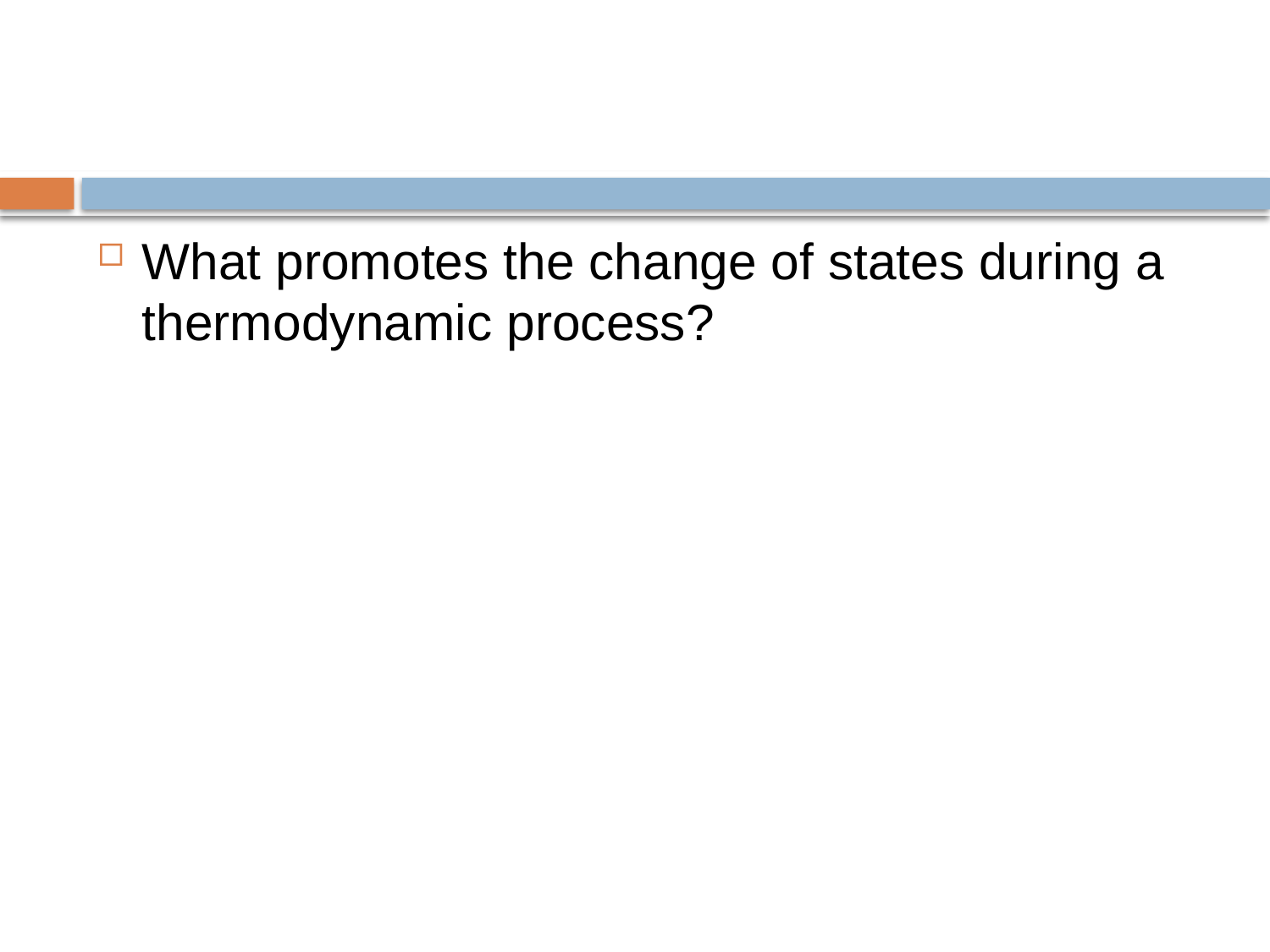

#
What promotes the change of states during a thermodynamic process?